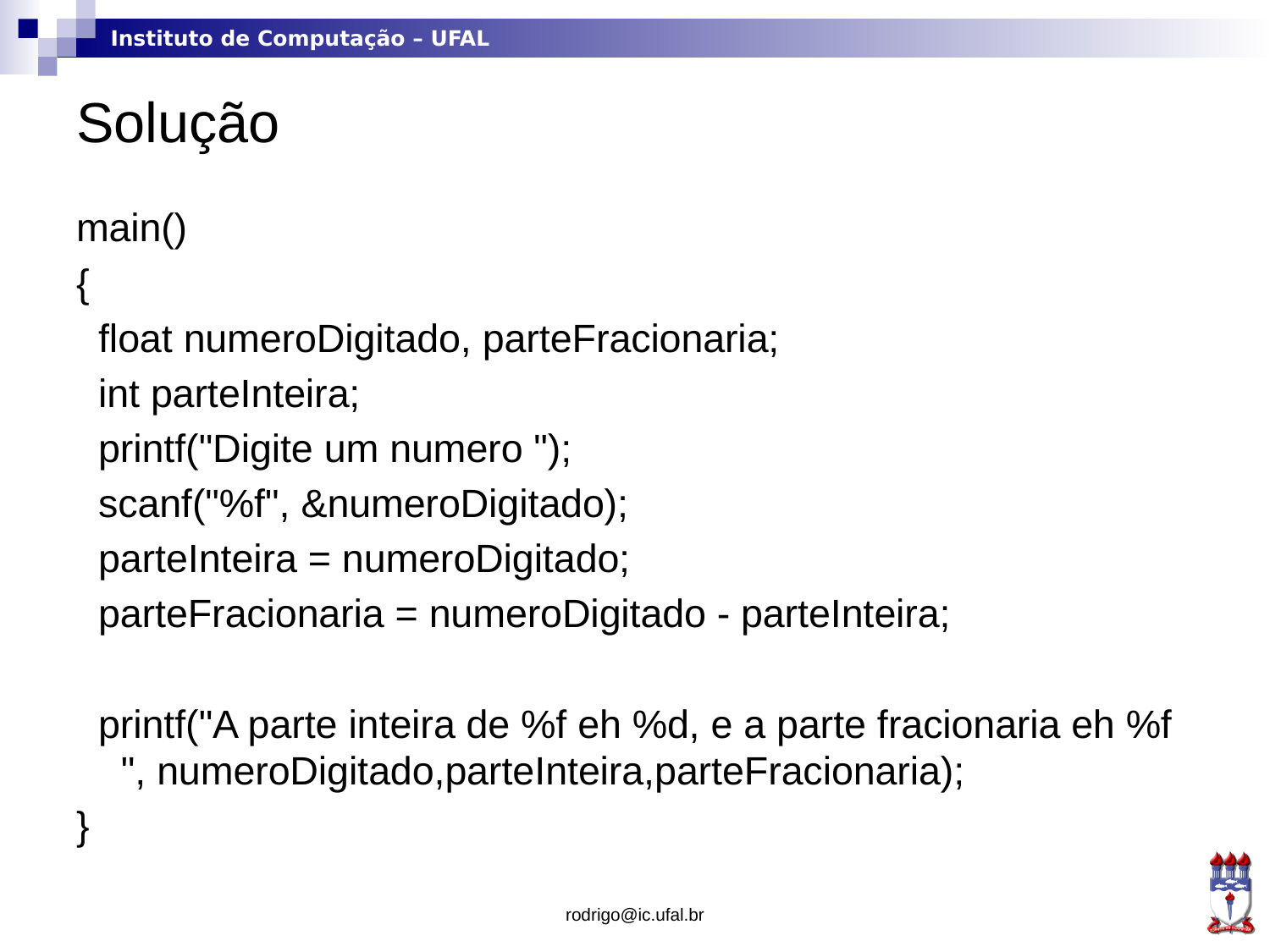

# Solução
main()
{
  float numeroDigitado, parteFracionaria;
  int parteInteira;
  printf("Digite um numero ");
  scanf("%f", &numeroDigitado);
  parteInteira = numeroDigitado;
  parteFracionaria = numeroDigitado - parteInteira;

  printf("A parte inteira de %f eh %d, e a parte fracionaria eh %f ", numeroDigitado,parteInteira,parteFracionaria);
}

rodrigo@ic.ufal.br